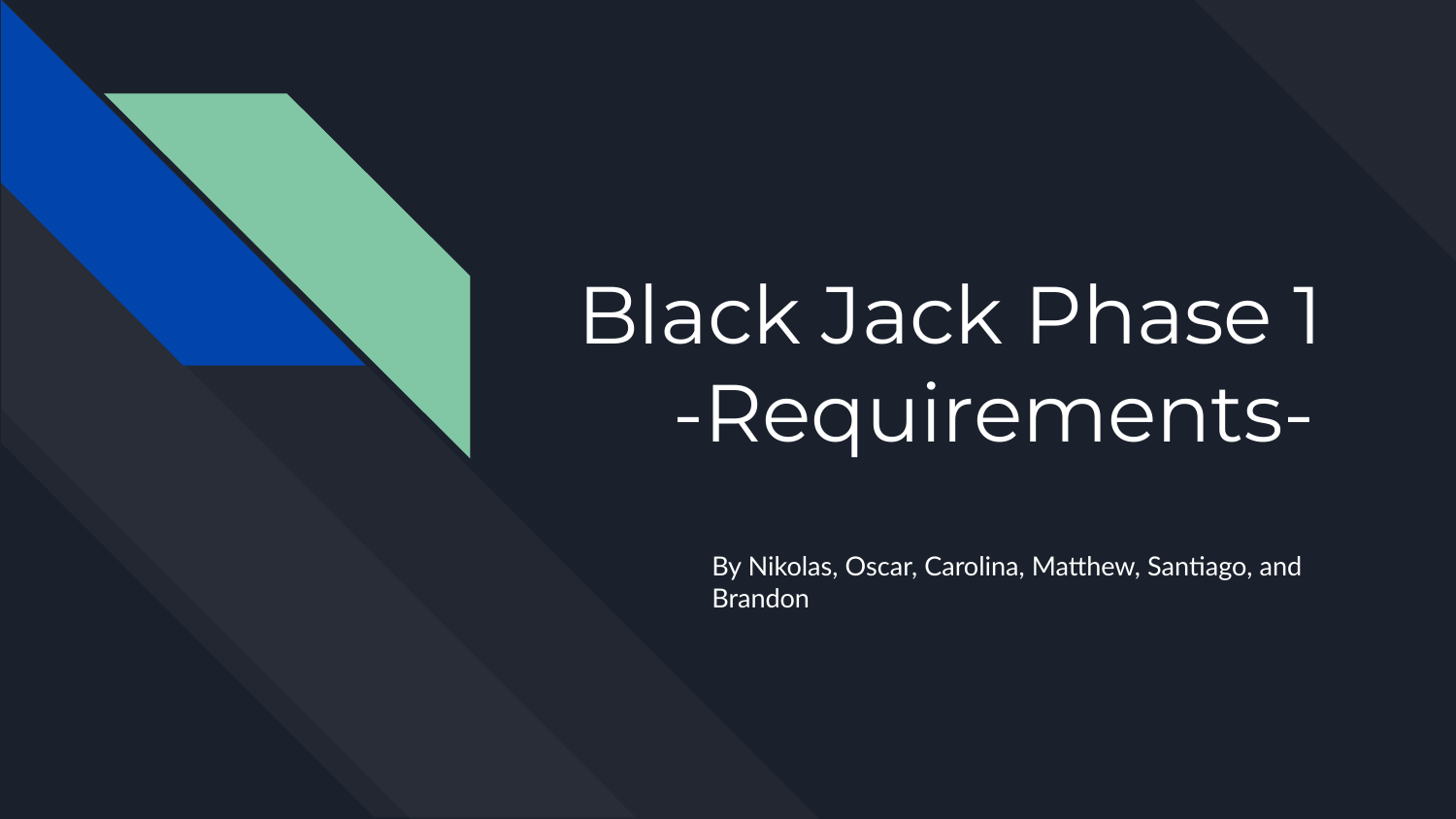

# Black Jack Phase 1
   -Requirements-
By Nikolas, Oscar, Carolina, Matthew, Santiago, and Brandon